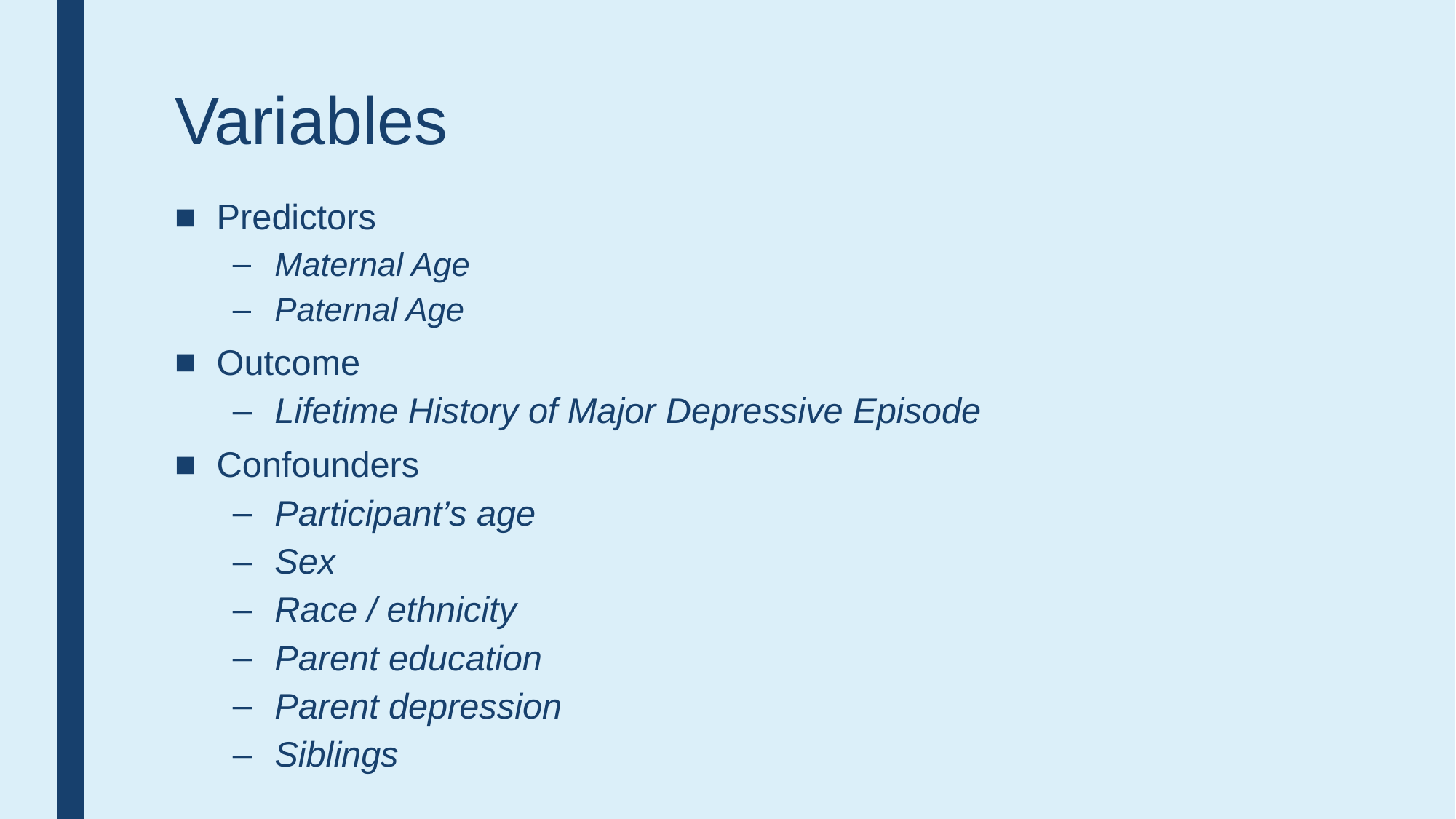

# Variables
Predictors
Maternal Age
Paternal Age
Outcome
Lifetime History of Major Depressive Episode
Confounders
Participant’s age
Sex
Race / ethnicity
Parent education
Parent depression
Siblings